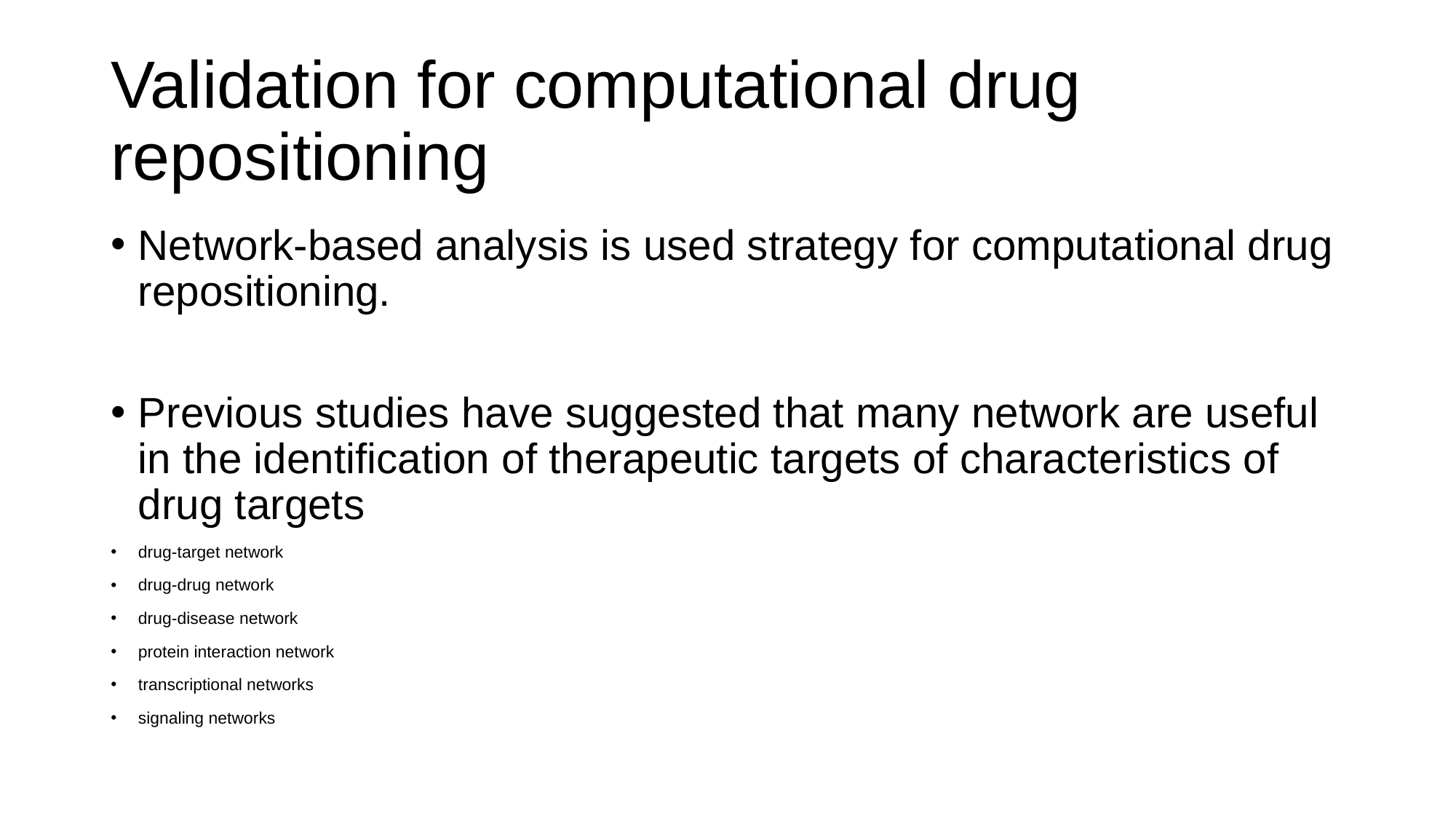

# Validation for computational drug repositioning
Network-based analysis is used strategy for computational drug repositioning.

Previous studies have suggested that many network are useful in the identification of therapeutic targets of characteristics of drug targets
drug-target network
drug-drug network
drug-disease network
protein interaction network
transcriptional networks
signaling networks